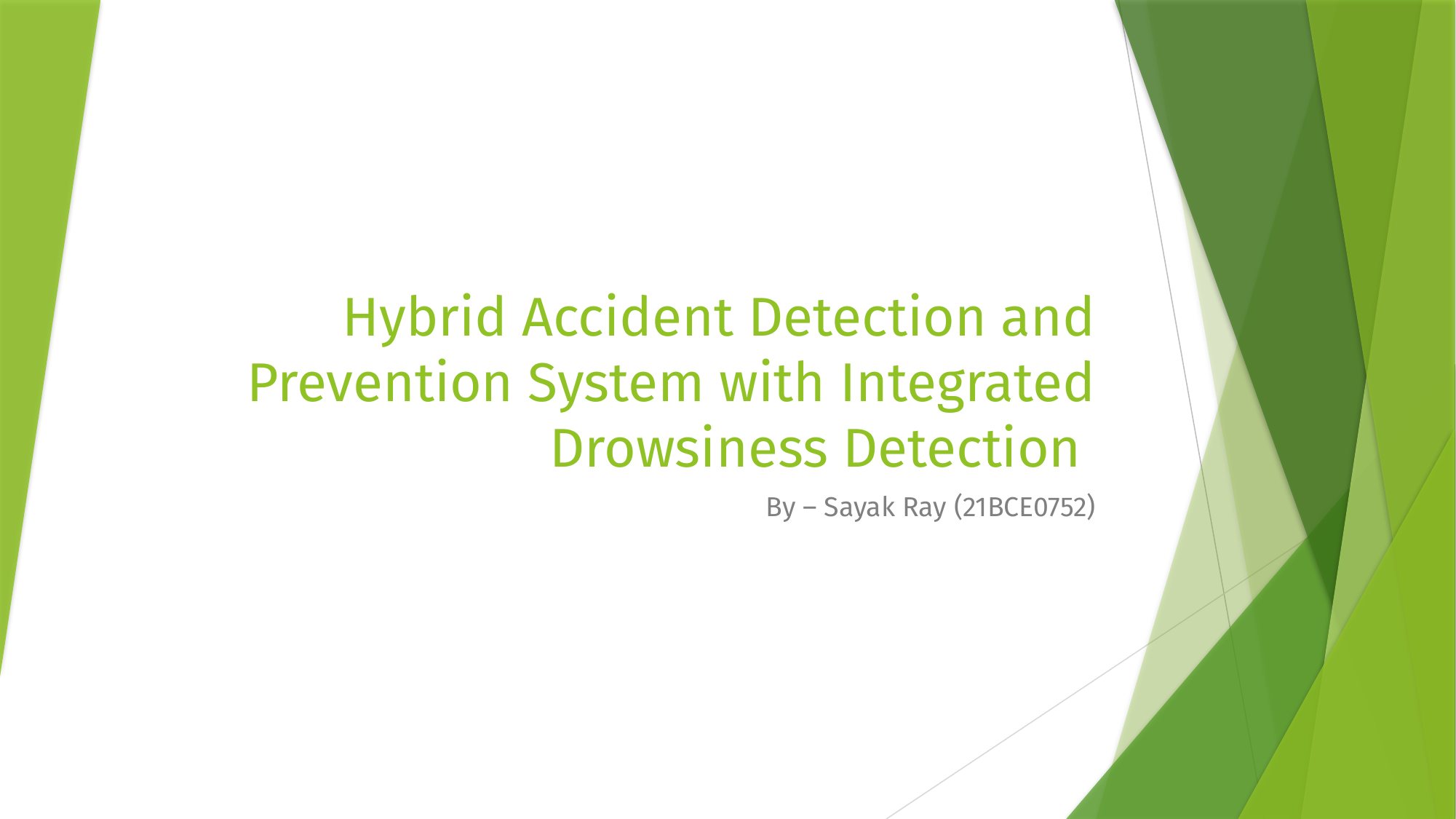

# Hybrid Accident Detection and Prevention System with Integrated Drowsiness Detection
By – Sayak Ray (21BCE0752)